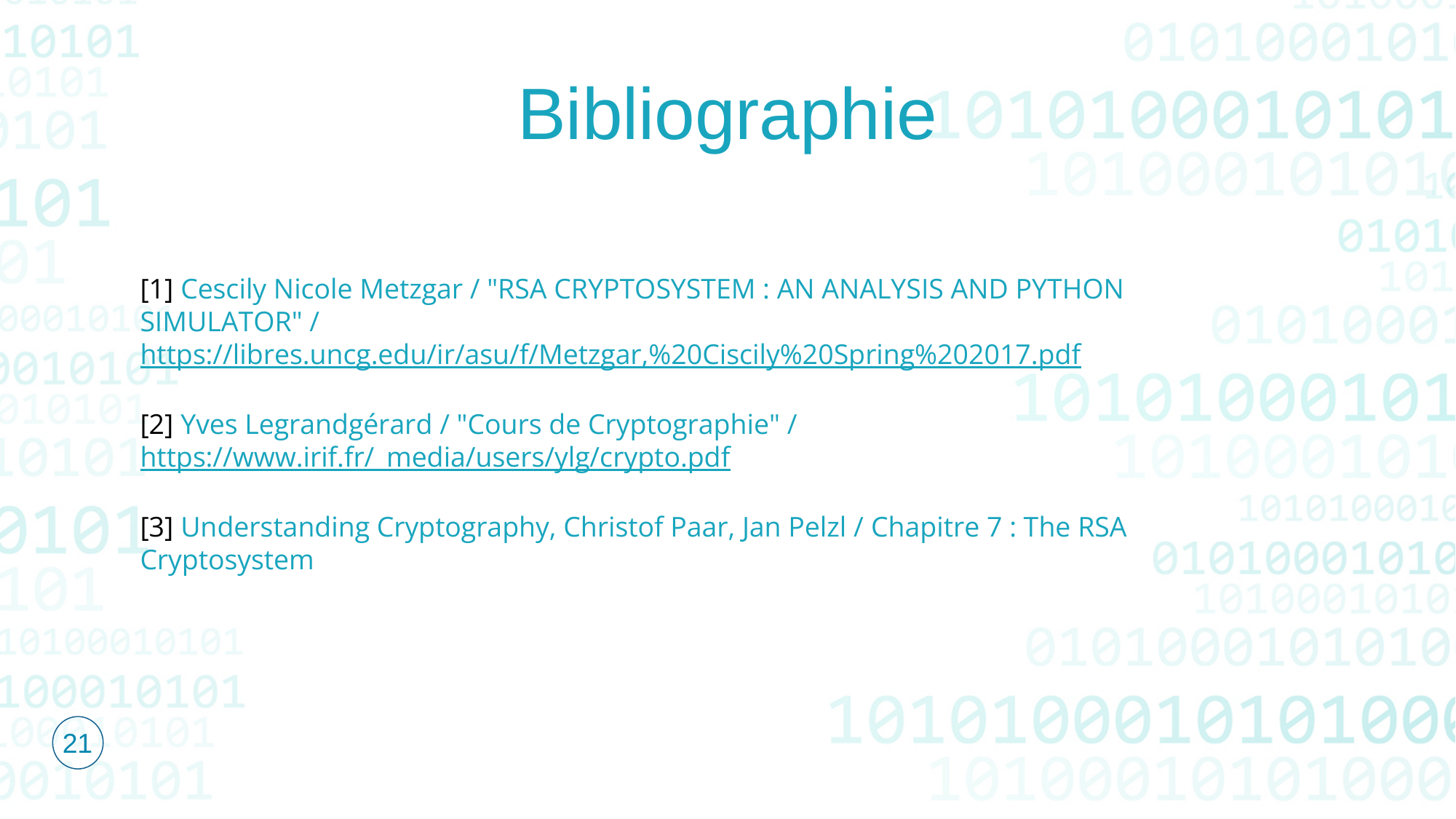

Bibliographie
[1] Cescily Nicole Metzgar / "RSA CRYPTOSYSTEM : AN ANALYSIS AND PYTHON SIMULATOR" / https://libres.uncg.edu/ir/asu/f/Metzgar,%20Ciscily%20Spring%202017.pdf

[2] Yves Legrandgérard / "Cours de Cryptographie" / https://www.irif.fr/_media/users/ylg/crypto.pdf

[3] Understanding Cryptography, Christof Paar, Jan Pelzl / Chapitre 7 : The RSA Cryptosystem